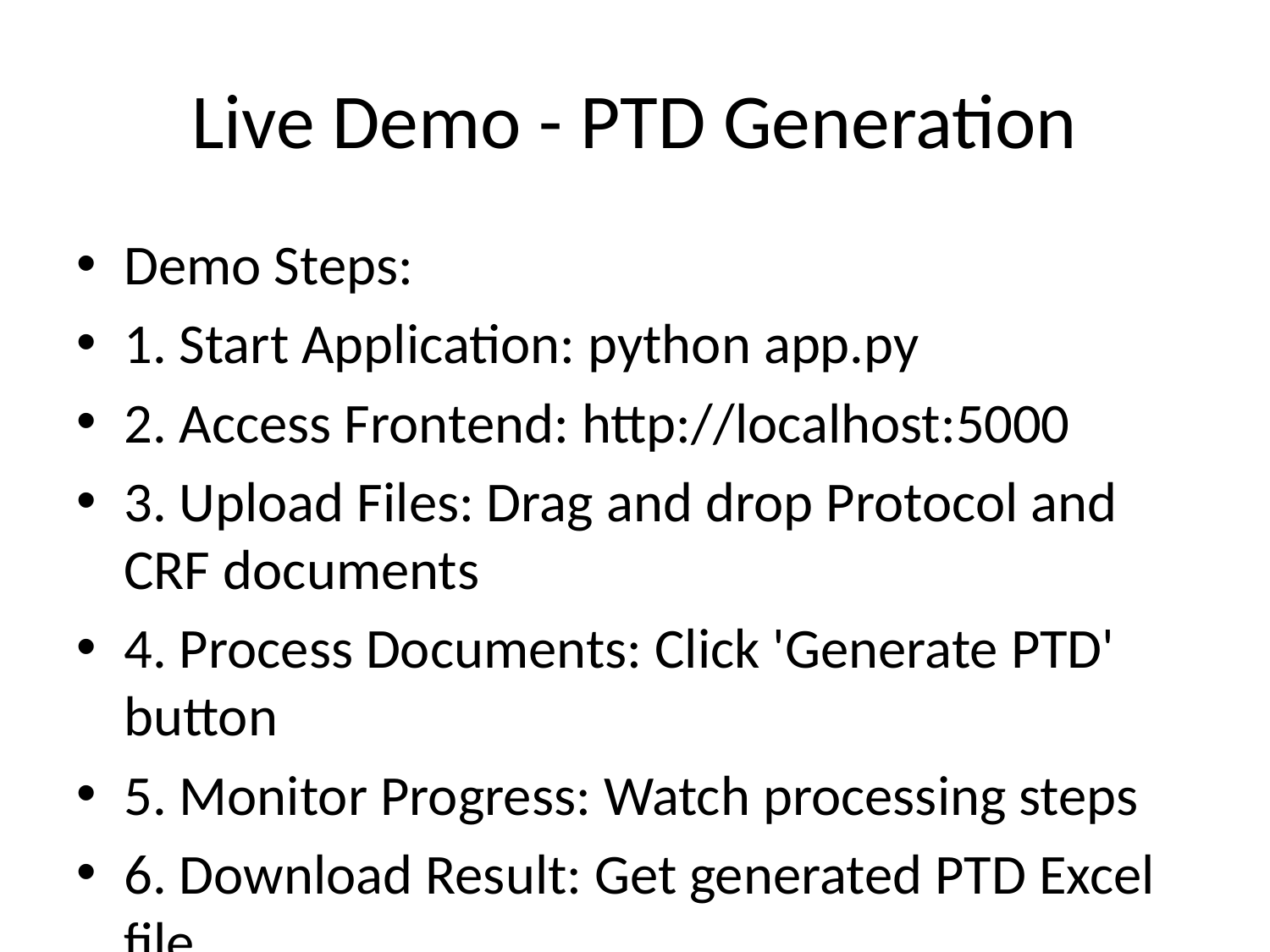

# Live Demo - PTD Generation
Demo Steps:
1. Start Application: python app.py
2. Access Frontend: http://localhost:5000
3. Upload Files: Drag and drop Protocol and CRF documents
4. Process Documents: Click 'Generate PTD' button
5. Monitor Progress: Watch processing steps
6. Download Result: Get generated PTD Excel file